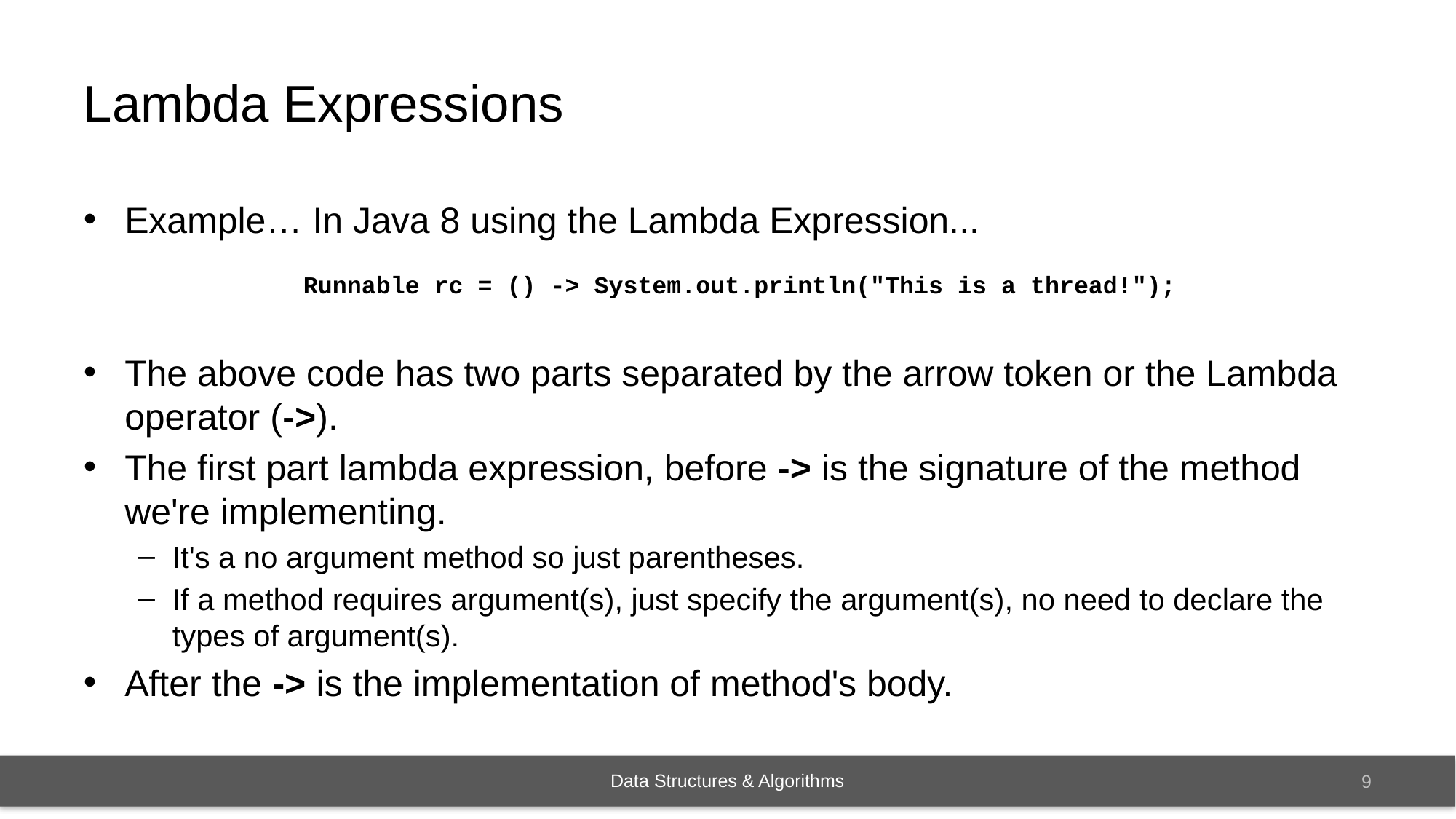

# Lambda Expressions
Example… In Java 8 using the Lambda Expression...

The above code has two parts separated by the arrow token or the Lambda operator (->).
The first part lambda expression, before -> is the signature of the method we're implementing.
It's a no argument method so just parentheses.
If a method requires argument(s), just specify the argument(s), no need to declare the types of argument(s).
After the -> is the implementation of method's body.

Runnable rc = () -> System.out.println("This is a thread!");

9